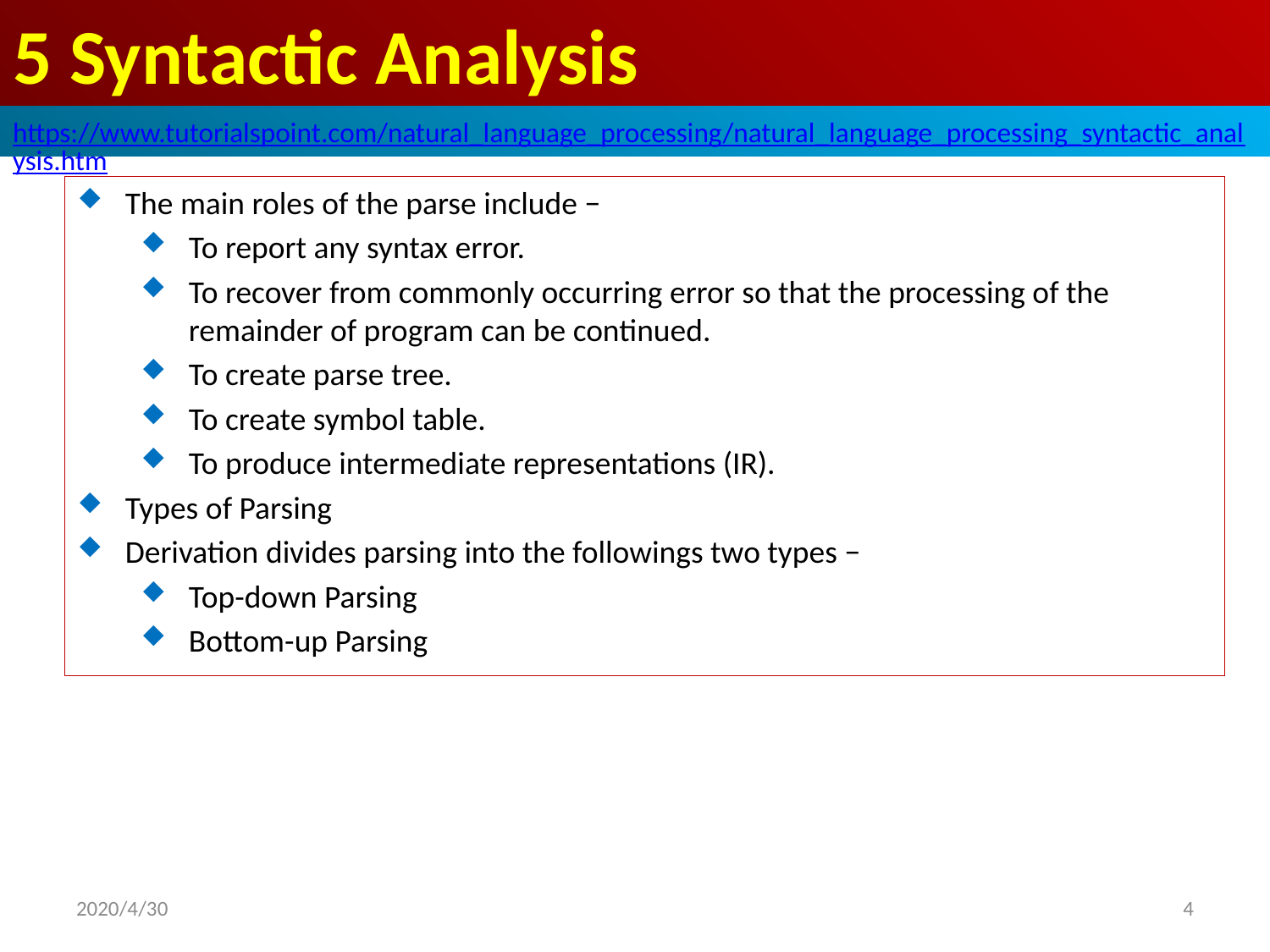

# 5 Syntactic Analysis
https://www.tutorialspoint.com/natural_language_processing/natural_language_processing_syntactic_analysis.htm
The main roles of the parse include −
To report any syntax error.
To recover from commonly occurring error so that the processing of the remainder of program can be continued.
To create parse tree.
To create symbol table.
To produce intermediate representations (IR).
Types of Parsing
Derivation divides parsing into the followings two types −
Top-down Parsing
Bottom-up Parsing
2020/4/30
4